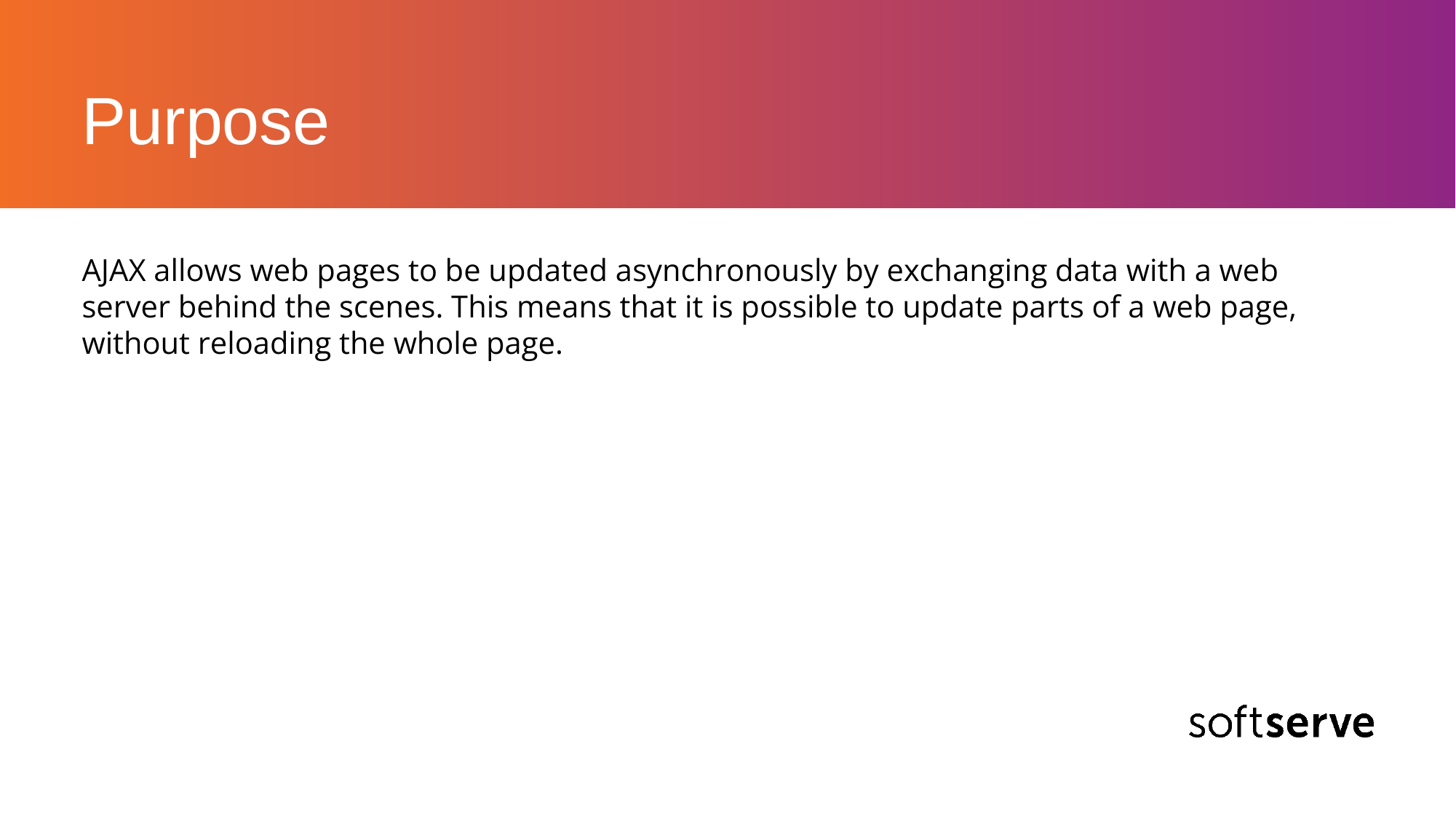

# Purpose
AJAX allows web pages to be updated asynchronously by exchanging data with a web server behind the scenes. This means that it is possible to update parts of a web page, without reloading the whole page.